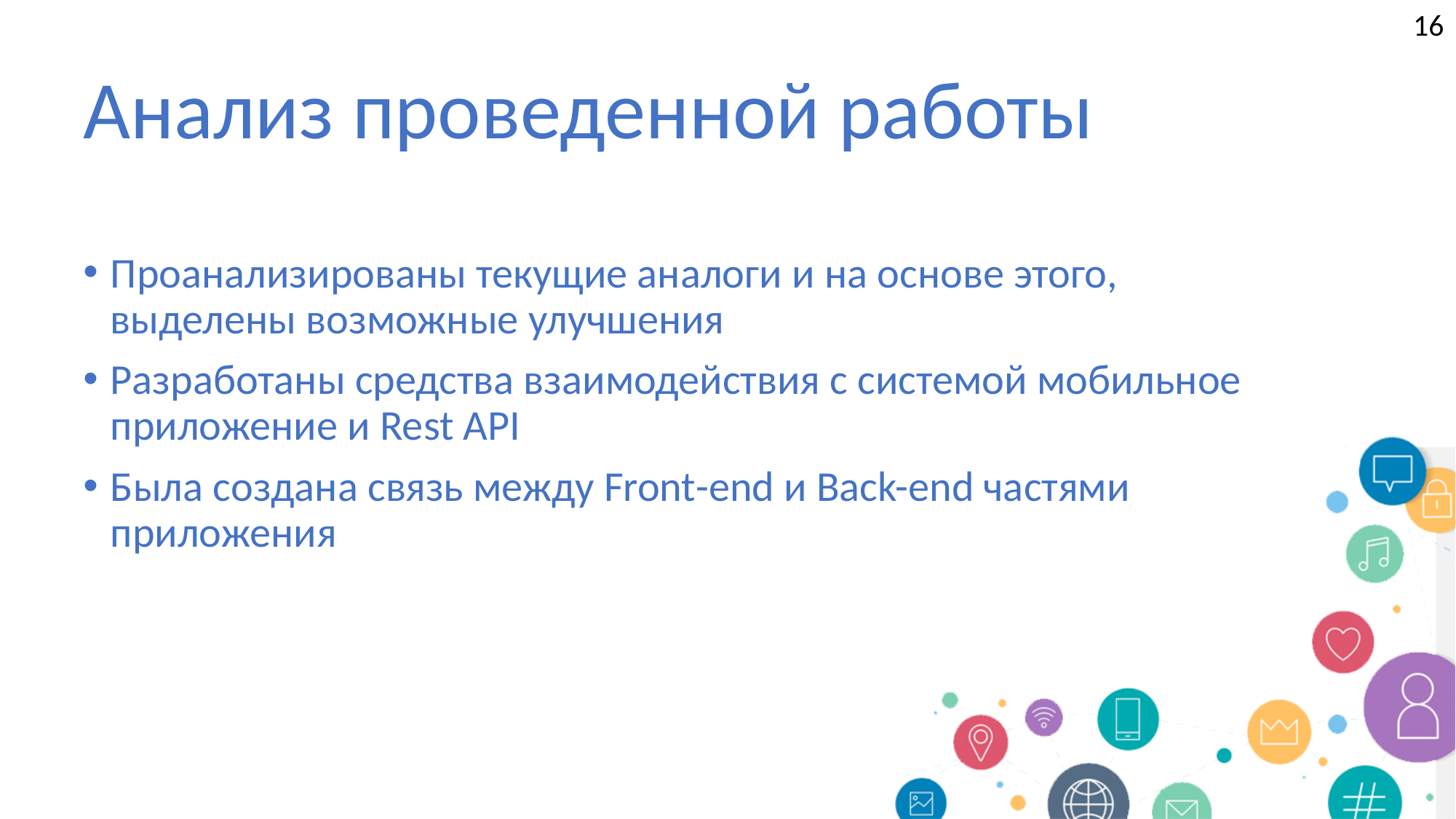

16
# Анализ проведенной работы
Проанализированы текущие аналоги и на основе этого, выделены возможные улучшения
Разработаны средства взаимодействия с системой мобильное приложение и Rest API
Была создана связь между Front-end и Back-end частями приложения